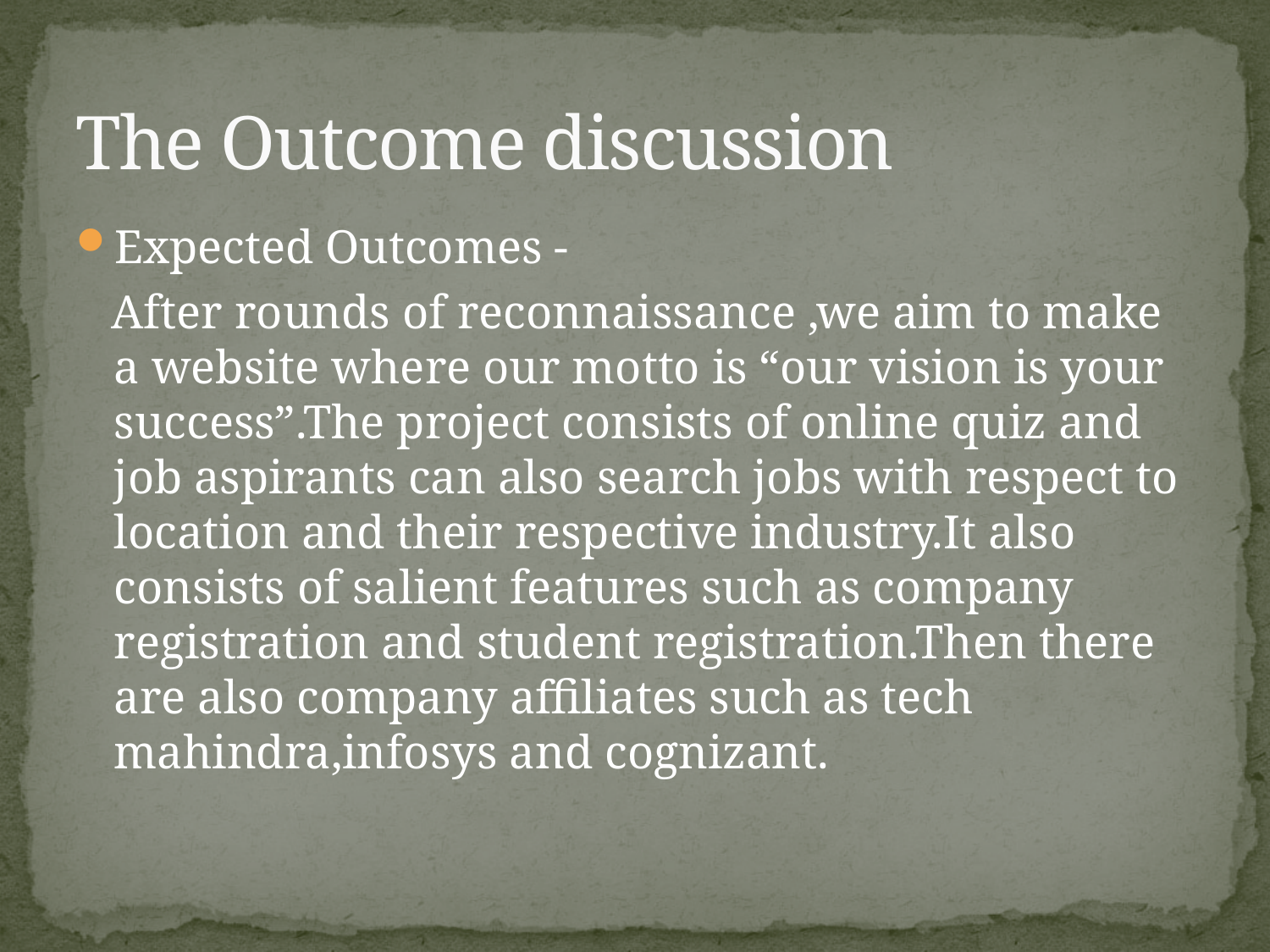

# The Outcome discussion
Expected Outcomes -
   After rounds of reconnaissance ,we aim to make a website where our motto is “our vision is your success”.The project consists of online quiz and job aspirants can also search jobs with respect to location and their respective industry.It also consists of salient features such as company registration and student registration.Then there are also company affiliates such as tech mahindra,infosys and cognizant.